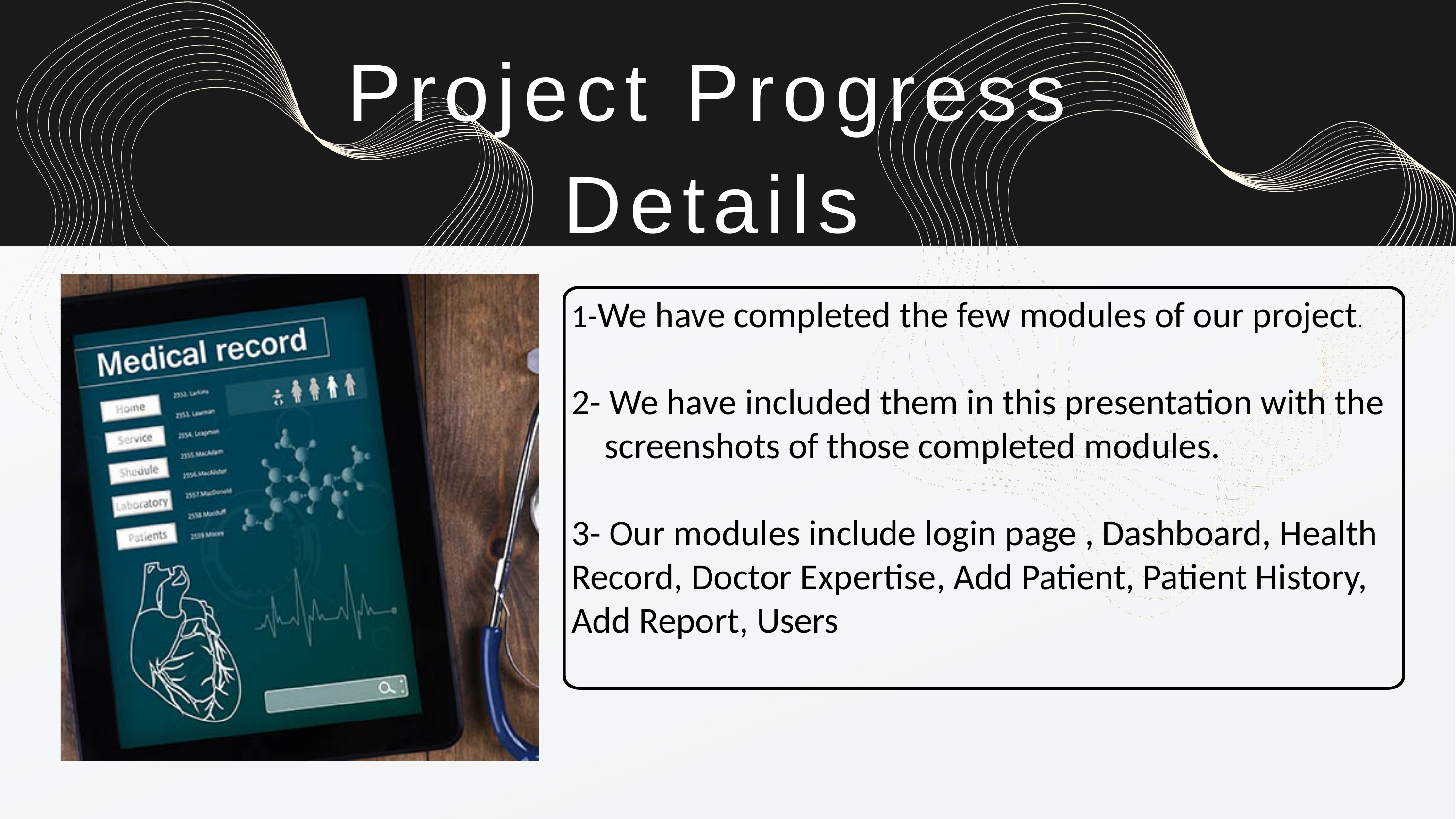

Project Progress Details

1-We have completed the few modules of our project.

2- We have included them in this presentation with the      screenshots of those completed modules.

3- Our modules include login page , Dashboard, Health Record, Doctor Expertise, Add Patient, Patient History, Add Report, Users